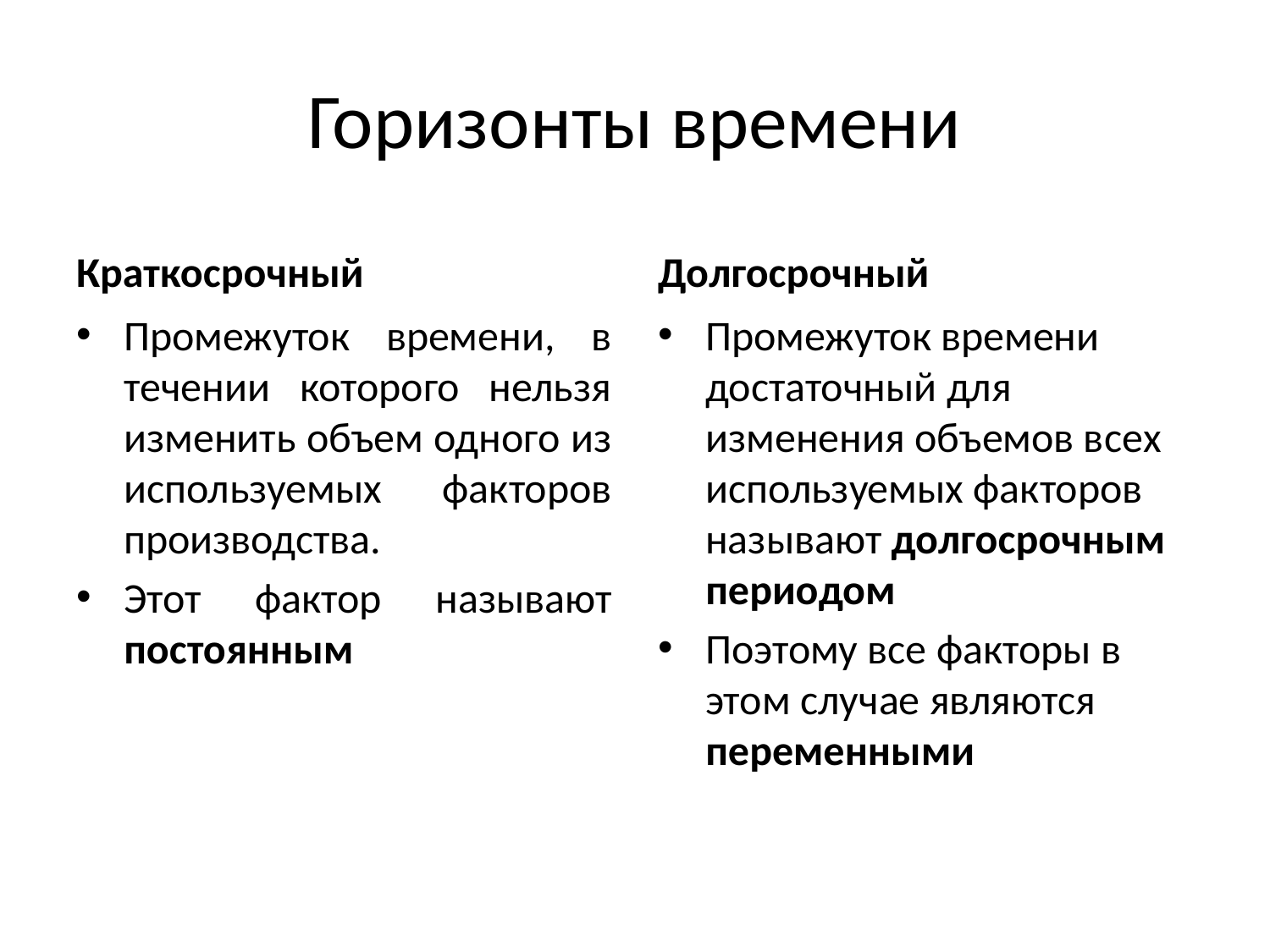

# Горизонты времени
Краткосрочный
Долгосрочный
Промежуток времени, в течении которого нельзя изменить объем одного из используемых факторов производства.
Этот фактор называют постоянным
Промежуток времени достаточный для изменения объемов всех используемых факторов  называют долгосрочным периодом
Поэтому все факторы в этом случае являются  переменными